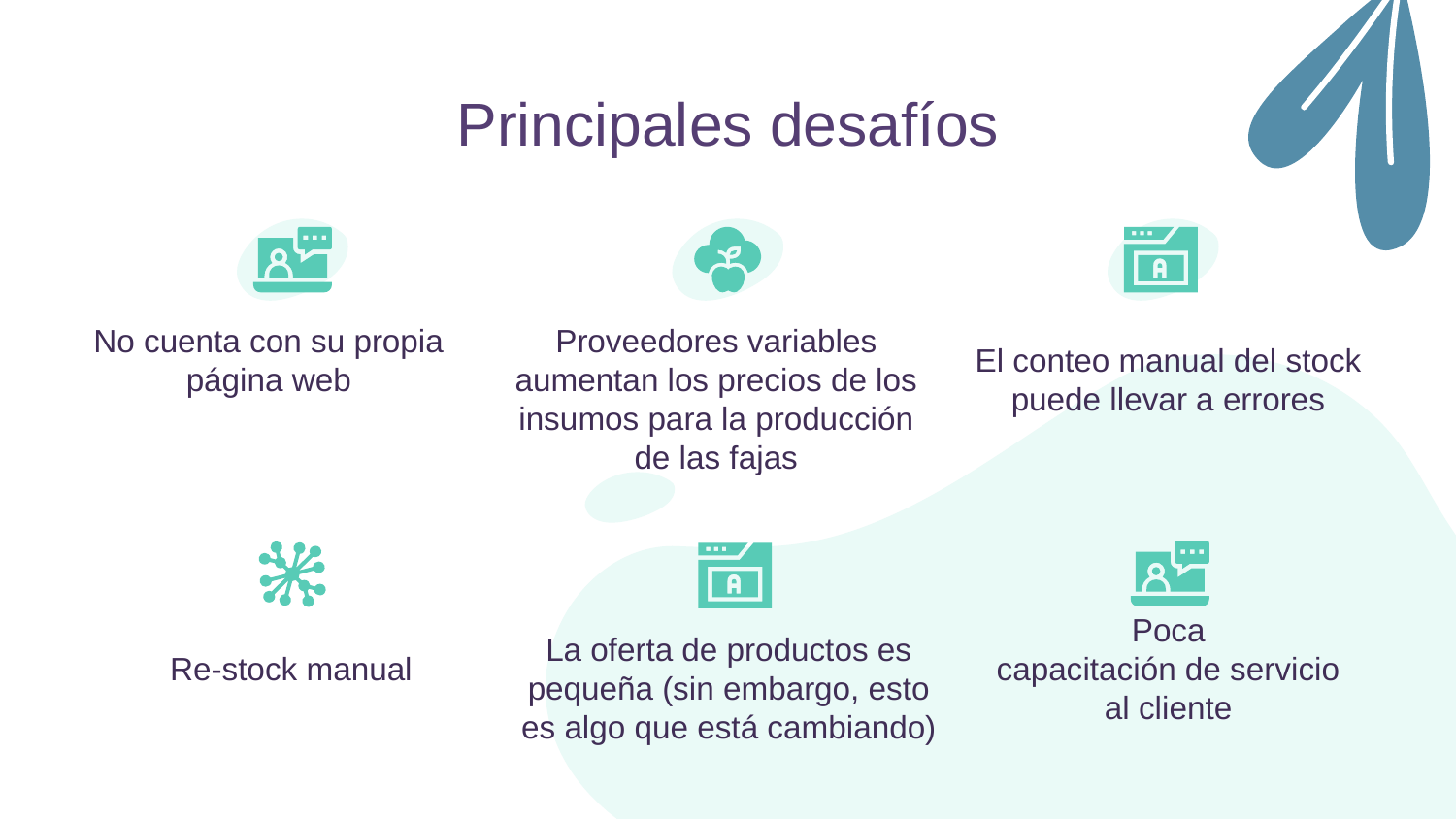

# Principales desafíos

No cuenta con su propia página web
El conteo manual del stock puede llevar a errores
Proveedores variables aumentan los precios de los insumos para la producción de las fajas

Poca capacitación de servicio al cliente

Re-stock manual

La oferta de productos es pequeña (sin embargo, esto es algo que está cambiando)